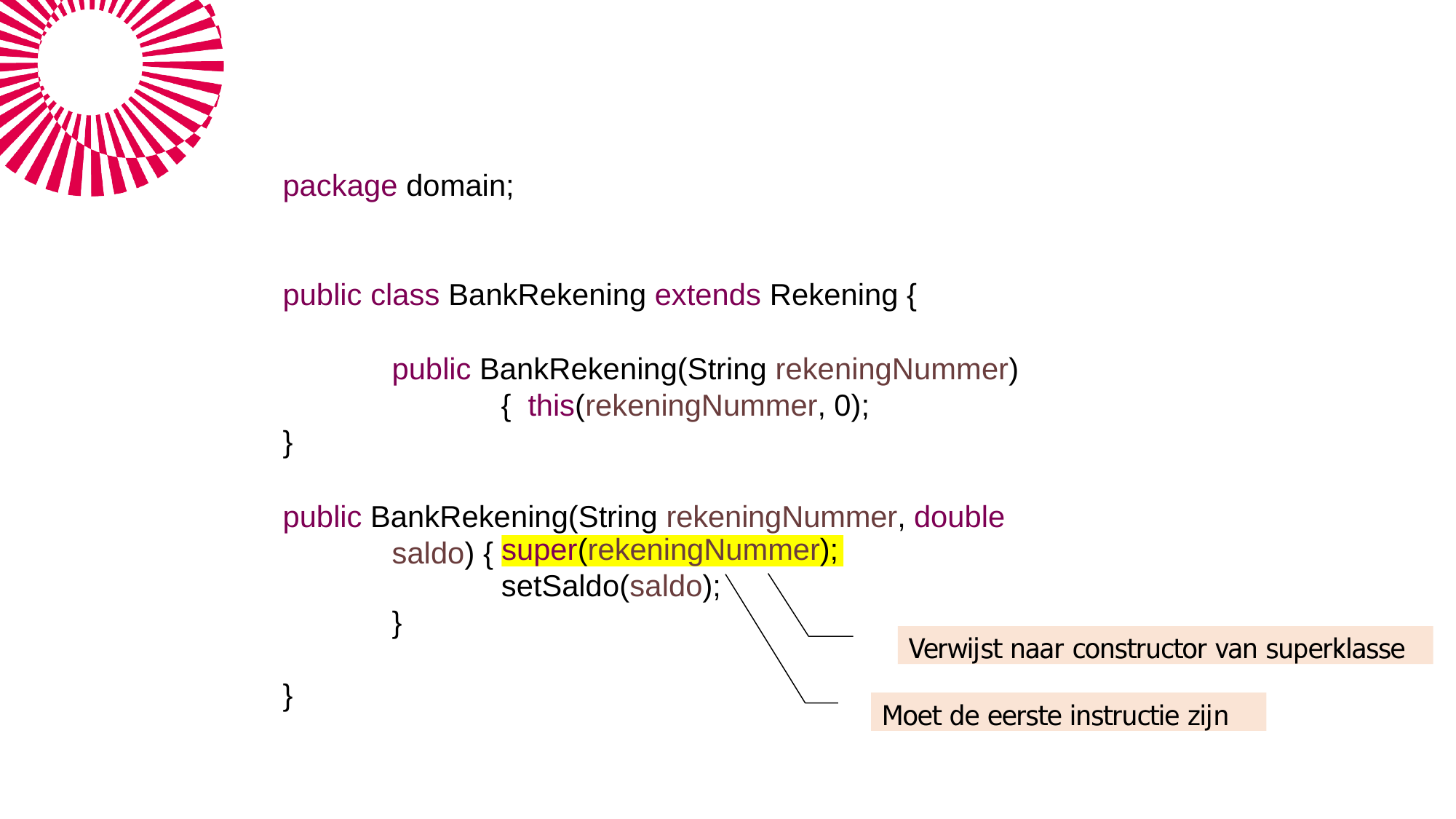

# package domain;
public class BankRekening extends Rekening {

public BankRekening(String rekeningNummer) {  this(rekeningNummer, 0);
}

public BankRekening(String rekeningNummer, double saldo) {
super(rekeningNummer);
setSaldo(saldo);

}
Verwijst naar constructor van superklasse
}
Moet de eerste instructie zijn